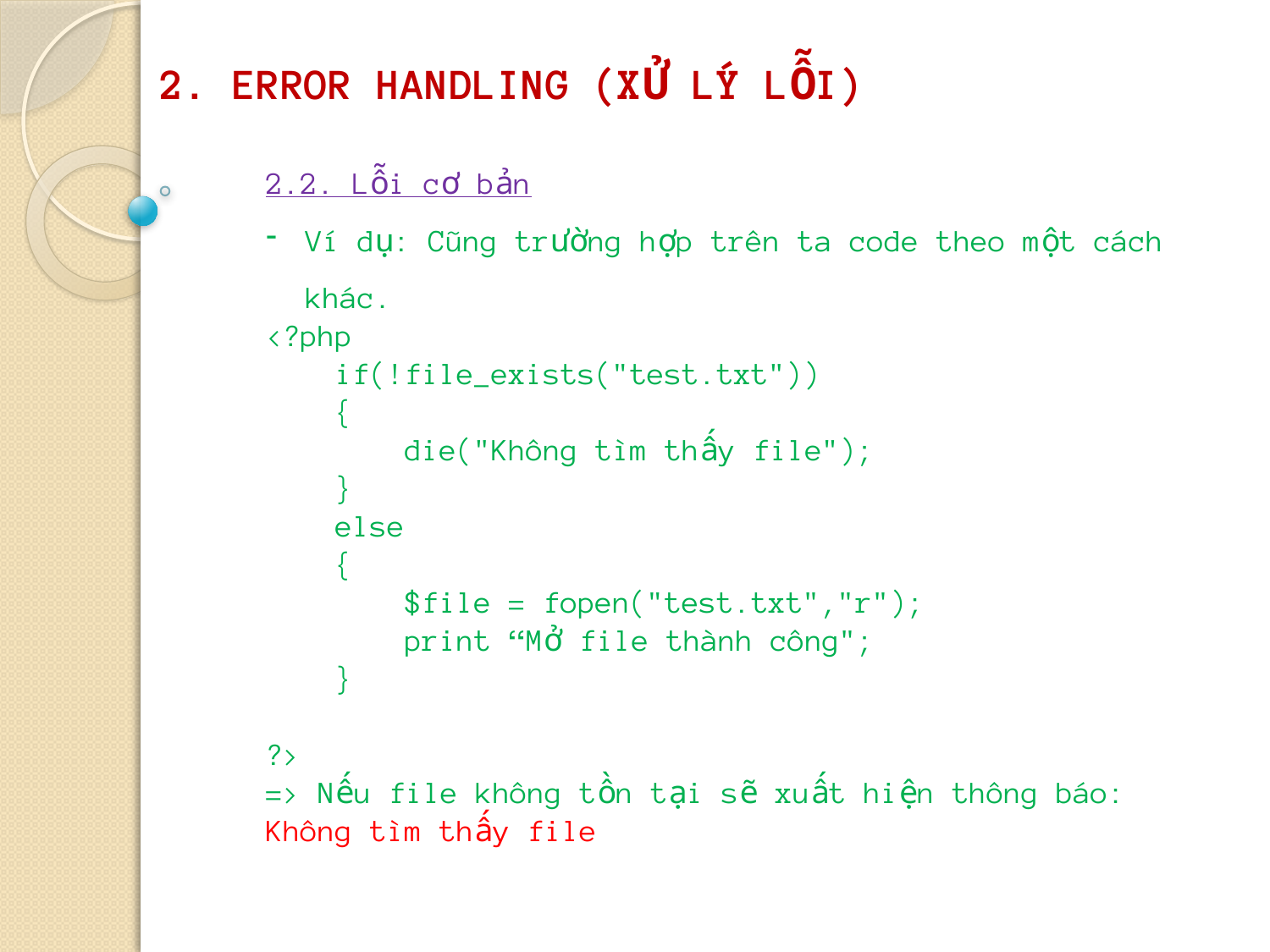

# 2. ERROR HANDLING (XỬ LÝ LỖI)
2.2. Lỗi cơ bản
Ví dụ: Cũng trường hợp trên ta code theo một cách khác.
<?php
    if(!file_exists("test.txt"))
    {
        die("Không tìm thấy file");
    }
    else
    {
        $file = fopen("test.txt","r");
        print “Mở file thành công";
    }

?>
=> Nếu file không tồn tại sẽ xuất hiện thông báo: Không tìm thấy file